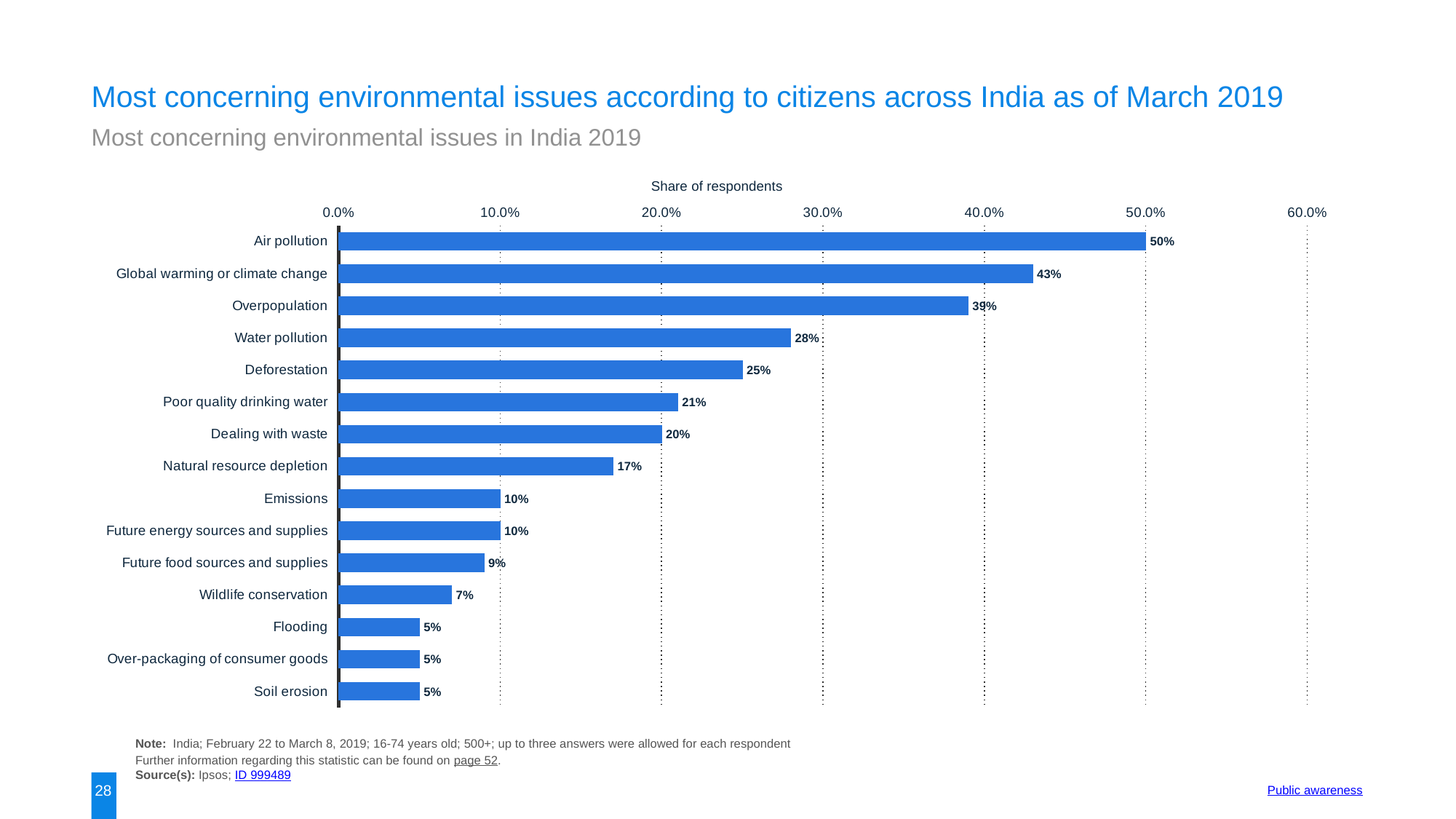

Most concerning environmental issues according to citizens across India as of March 2019
Most concerning environmental issues in India 2019
Share of respondents

### Chart

| Category | data |
|---|---|
| Air pollution | 0.5 |
| Global warming or climate change | 0.43 |
| Overpopulation | 0.39 |
| Water pollution | 0.28 |
| Deforestation | 0.25 |
| Poor quality drinking water | 0.21 |
| Dealing with waste | 0.2 |
| Natural resource depletion | 0.17 |
| Emissions | 0.1 |
| Future energy sources and supplies | 0.1 |
| Future food sources and supplies | 0.09 |
| Wildlife conservation | 0.07 |
| Flooding | 0.05 |
| Over-packaging of consumer goods | 0.05 |
| Soil erosion | 0.05 |
Note:  India; February 22 to March 8, 2019; 16-74 years old; 500+; up to three answers were allowed for each respondent
Further information regarding this statistic can be found on page 52.
Source(s): Ipsos; ID 999489

28
Public awareness